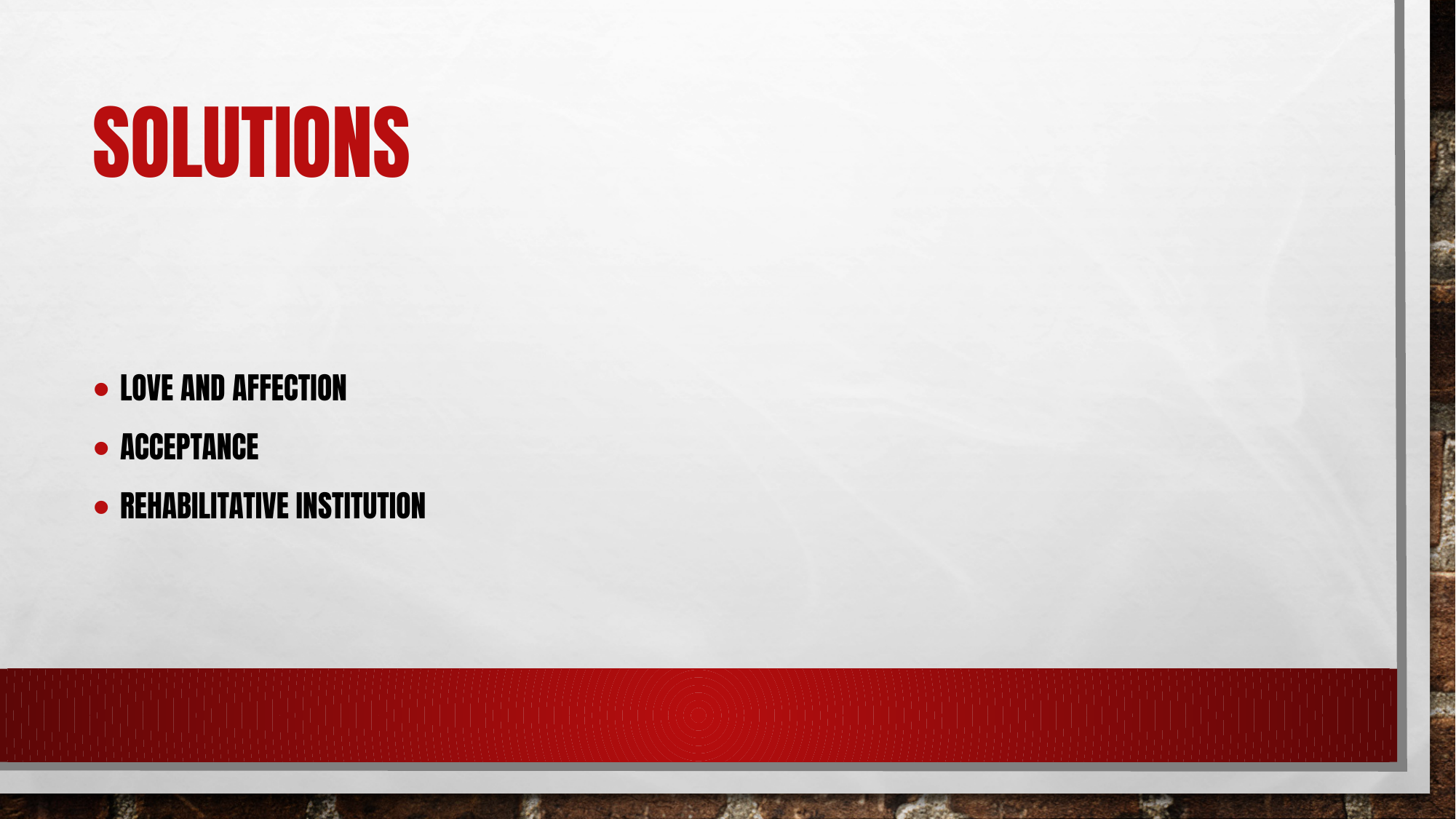

# solutions
Love and affection
Acceptance
Rehabilitative institution